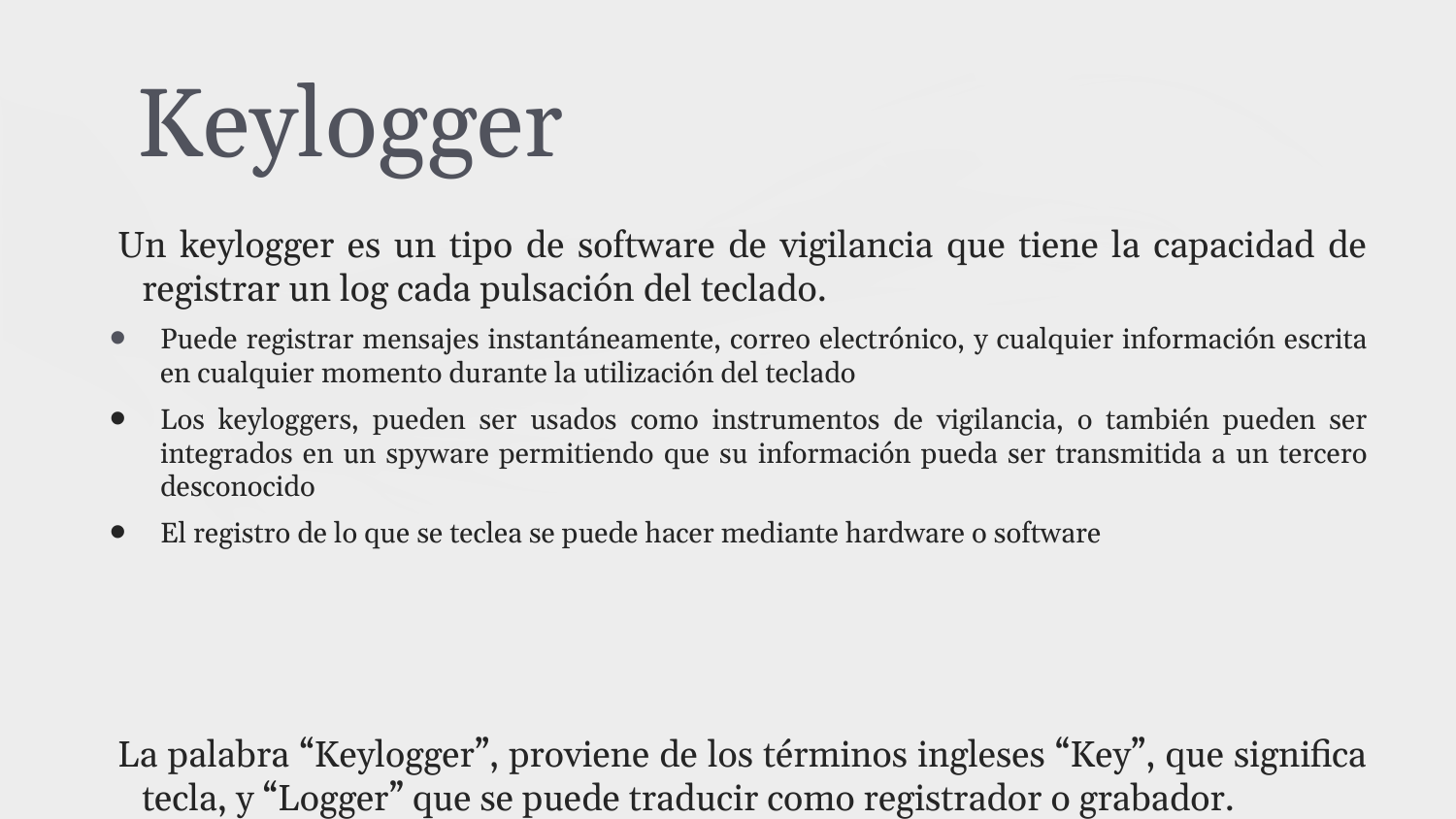

# Keylogger
Un keylogger es un tipo de software de vigilancia que tiene la capacidad de registrar un log cada pulsación del teclado.
Puede registrar mensajes instantáneamente, correo electrónico, y cualquier información escrita en cualquier momento durante la utilización del teclado
Los keyloggers, pueden ser usados como instrumentos de vigilancia, o también pueden ser integrados en un spyware permitiendo que su información pueda ser transmitida a un tercero desconocido
El registro de lo que se teclea se puede hacer mediante hardware o software

La palabra “Keylogger”, proviene de los términos ingleses “Key”, que significa tecla, y “Logger” que se puede traducir como registrador o grabador.